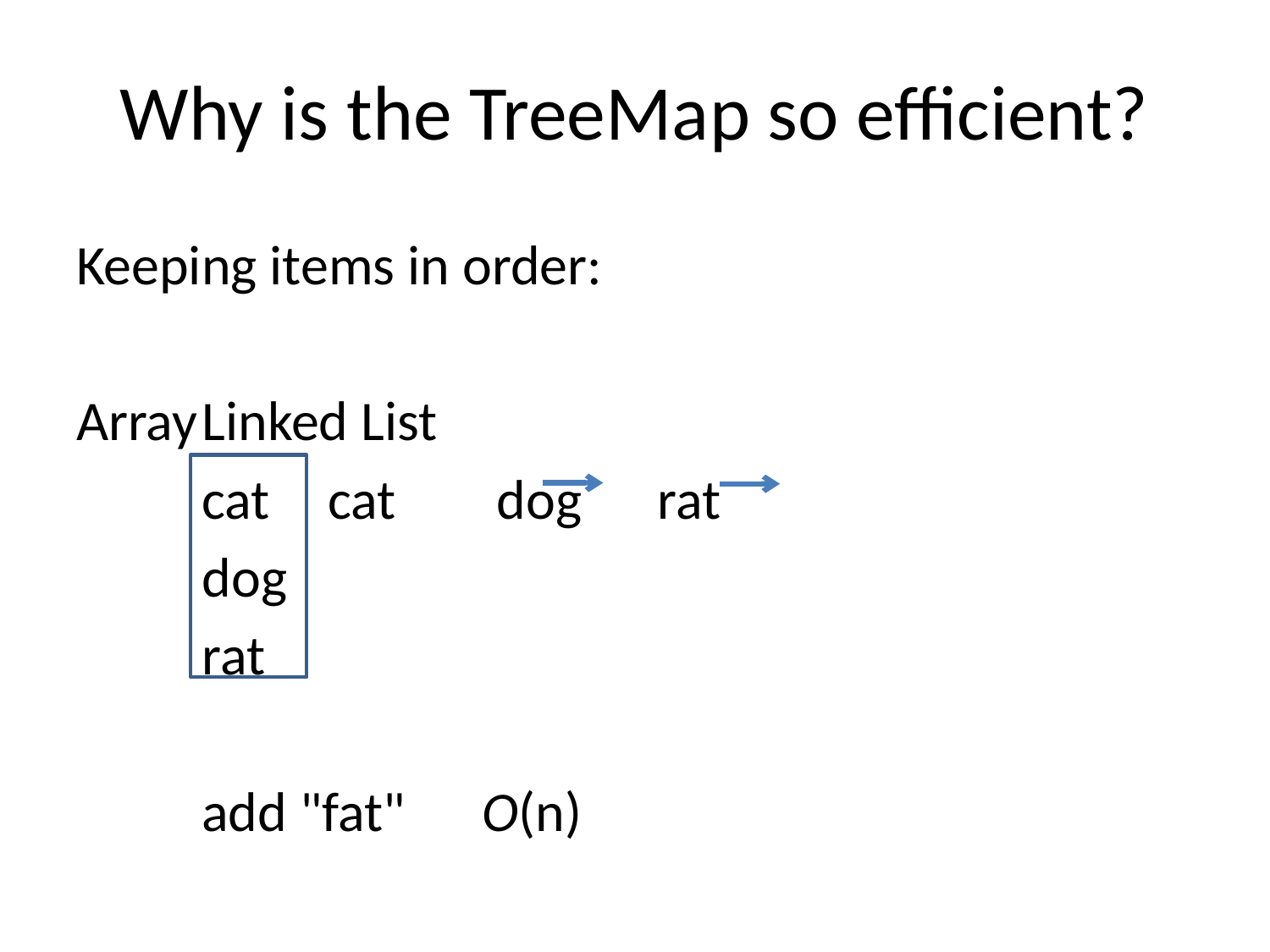

# Why is the TreeMap so efficient?
Keeping items in order:

Array			Linked List
	cat		cat        dog      rat
	dog
	rat

			add "fat"      O(n)